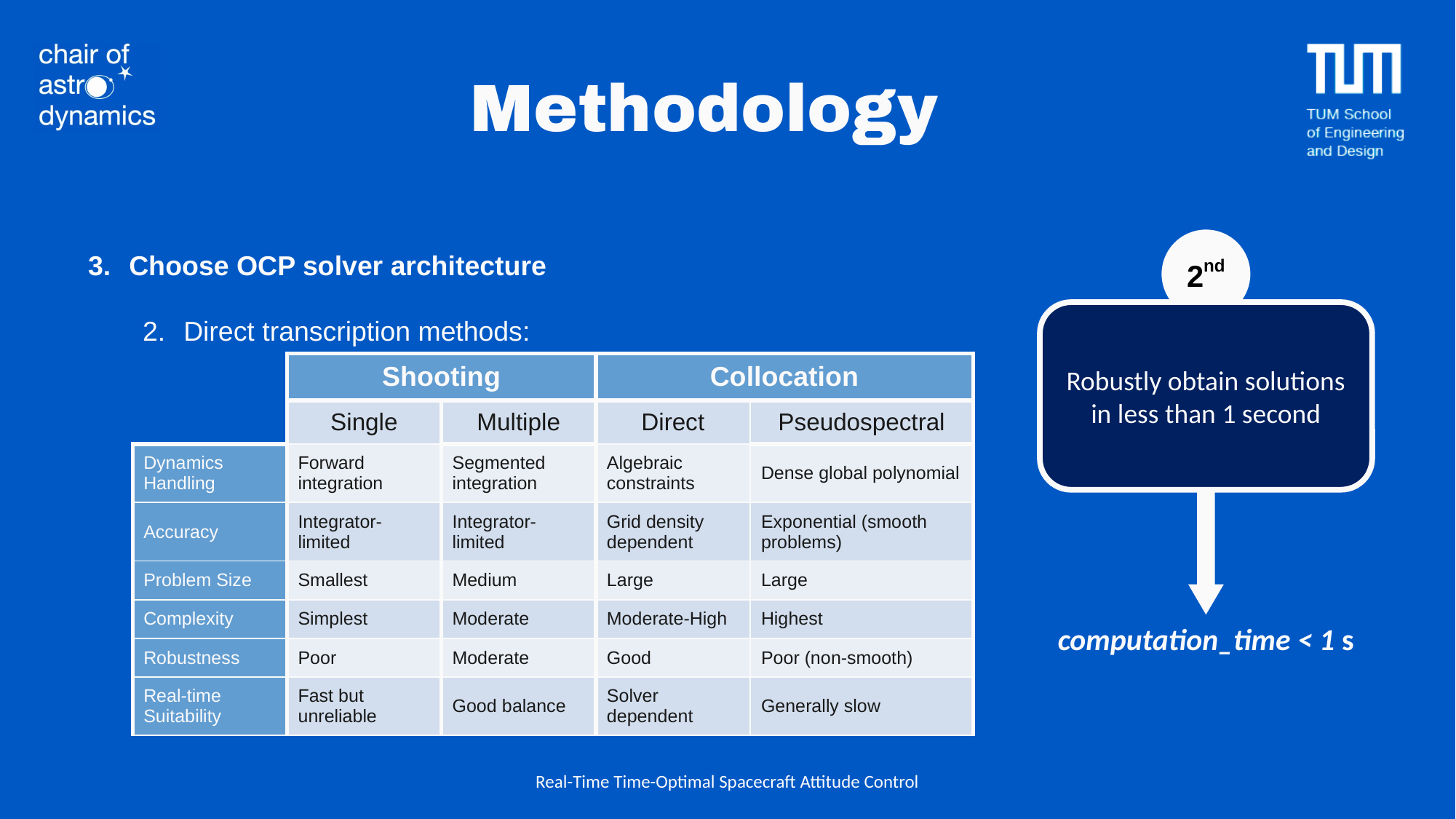

# Methodology
Choose OCP solver architecture
Direct transcription methods:
2nd
Robustly obtain solutions in less than 1 second
|  | Shooting |  | Collocation |  |
| --- | --- | --- | --- | --- |
|  | Single | Multiple | Direct | Pseudospectral |
| Dynamics Handling | Forward integration | Segmented integration | Algebraic constraints | Dense global polynomial |
| Accuracy | Integrator-limited | Integrator-limited | Grid density dependent | Exponential (smooth problems) |
| Problem Size | Smallest | Medium | Large | Large |
| Complexity | Simplest | Moderate | Moderate-High | Highest |
| Robustness | Poor | Moderate | Good | Poor (non-smooth) |
| Real-time Suitability | Fast but unreliable | Good balance | Solver dependent | Generally slow |

computation_time < 1 s

Real-Time Time-Optimal Spacecraft Attitude Control
5